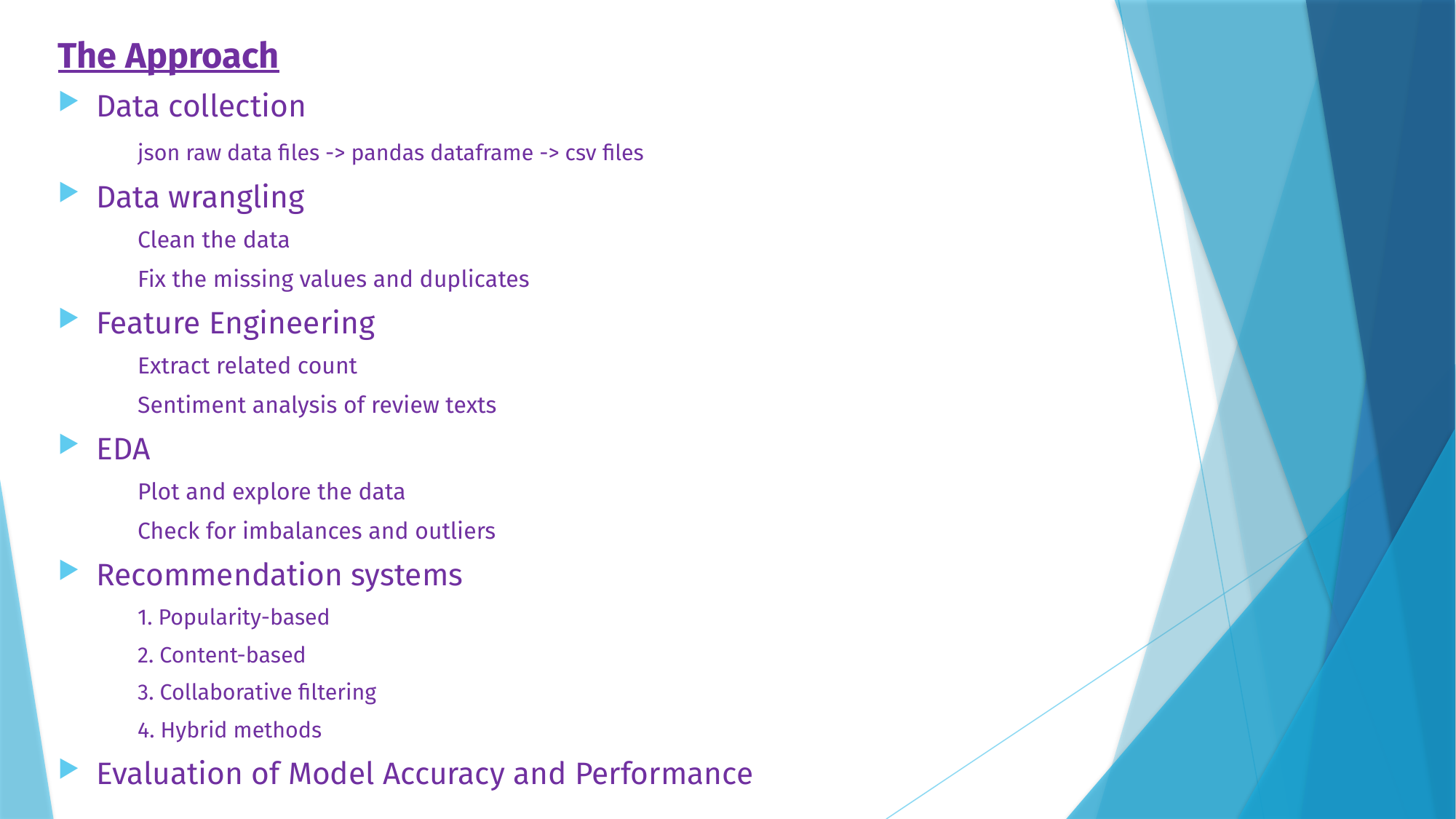

The Approach
Data collection
	json raw data files -> pandas dataframe -> csv files
Data wrangling
	Clean the data
	Fix the missing values and duplicates
Feature Engineering
	Extract related count
	Sentiment analysis of review texts
EDA
	Plot and explore the data
	Check for imbalances and outliers
Recommendation systems
	1. Popularity-based
	2. Content-based
	3. Collaborative filtering
	4. Hybrid methods
Evaluation of Model Accuracy and Performance